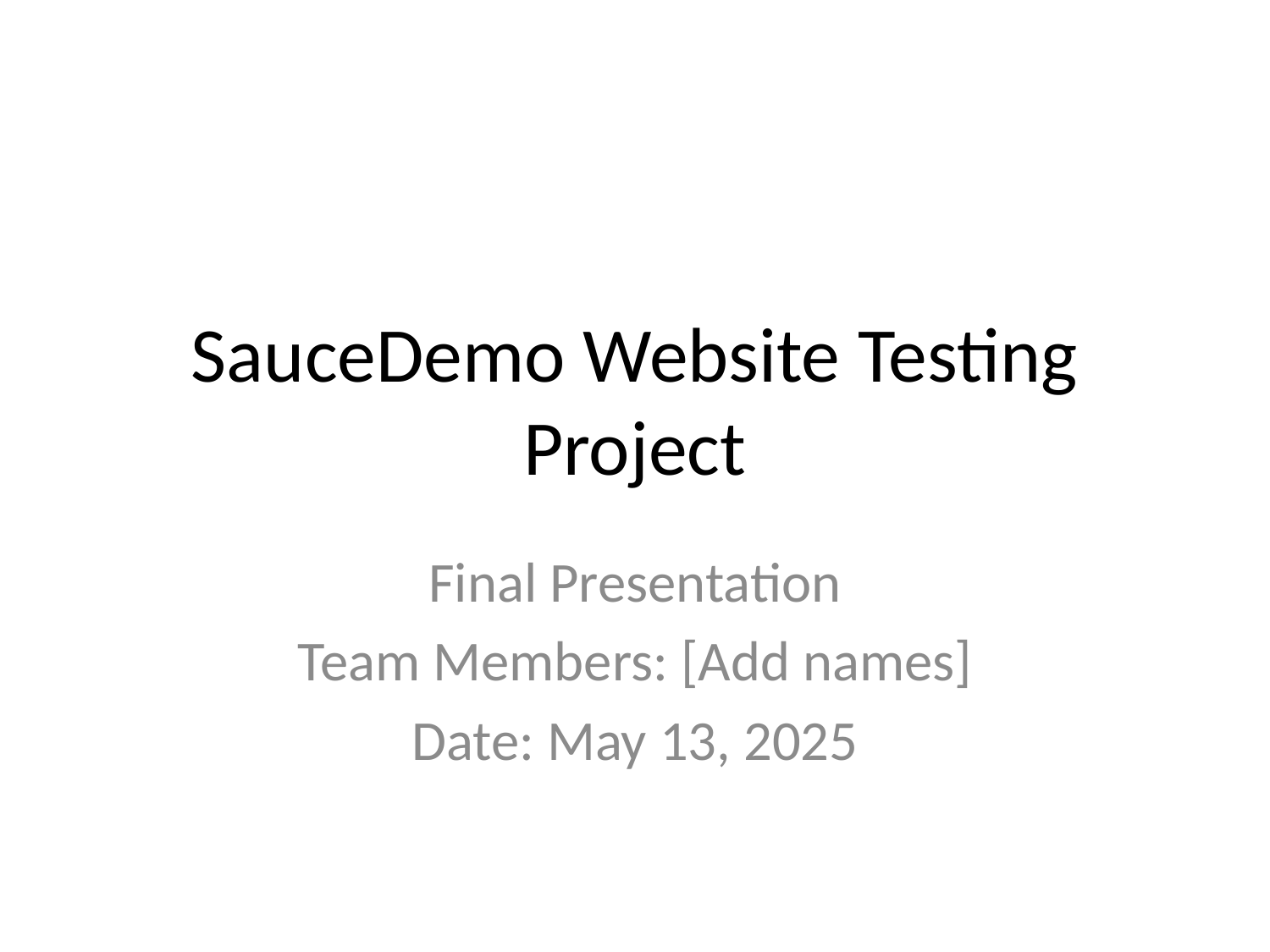

# SauceDemo Website Testing Project
Final Presentation
Team Members: [Add names]
Date: May 13, 2025